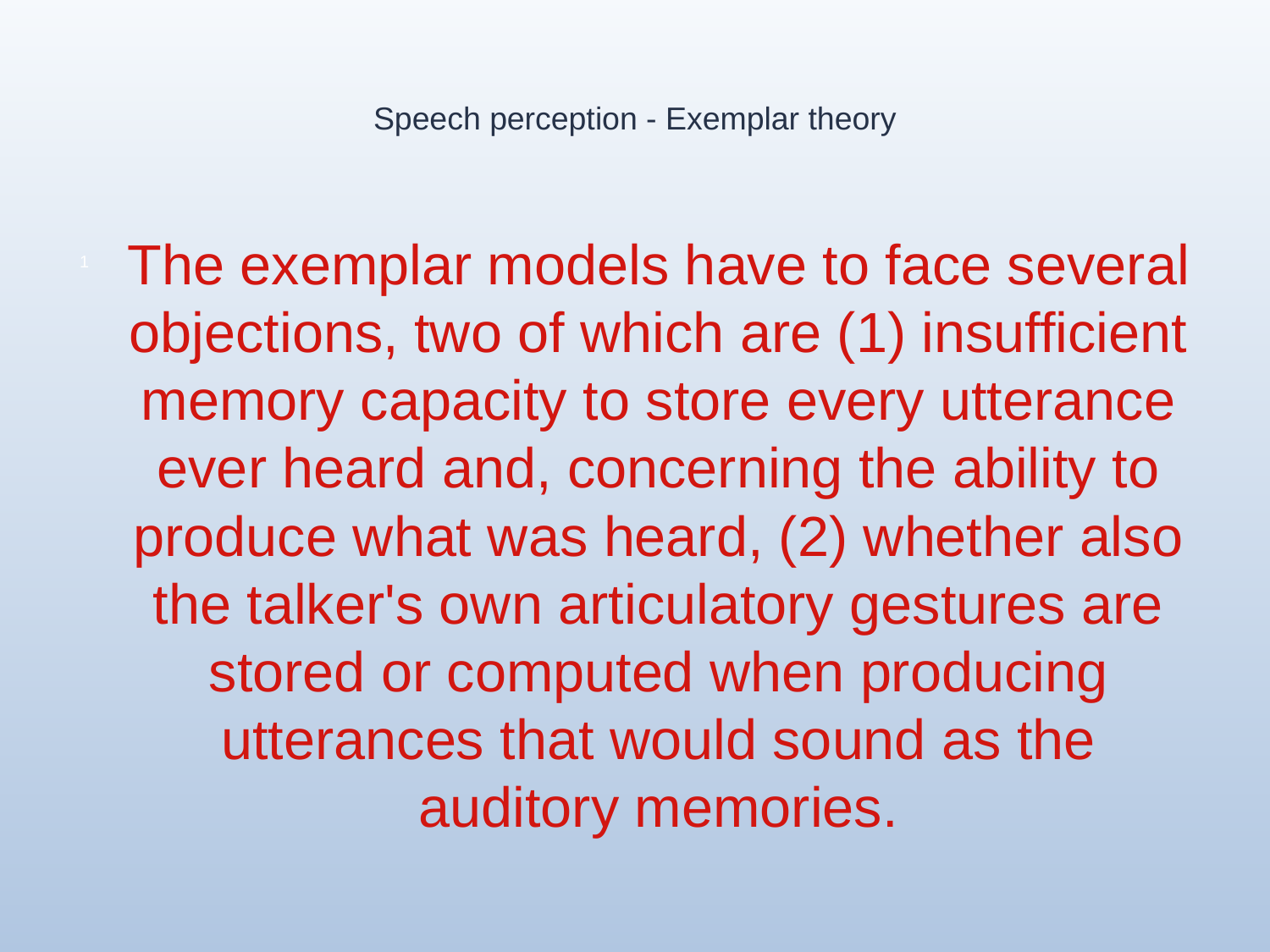

# Speech perception - Exemplar theory
The exemplar models have to face several objections, two of which are (1) insufficient memory capacity to store every utterance ever heard and, concerning the ability to produce what was heard, (2) whether also the talker's own articulatory gestures are stored or computed when producing utterances that would sound as the auditory memories.